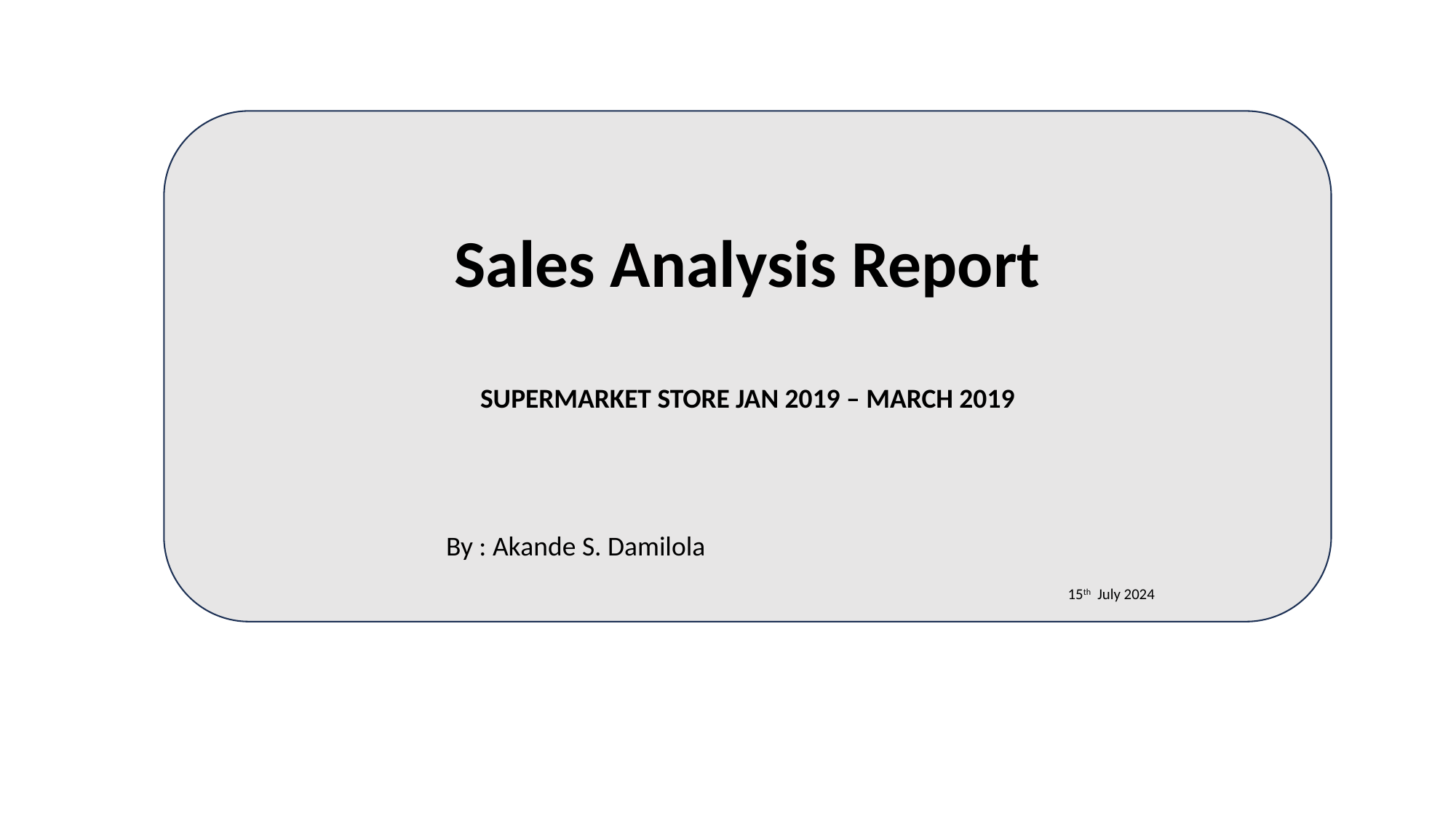

Sales Analysis Report

SUPERMARKET STORE JAN 2019 – MARCH 2019

By : Akande S. Damilola
15th  July 2024